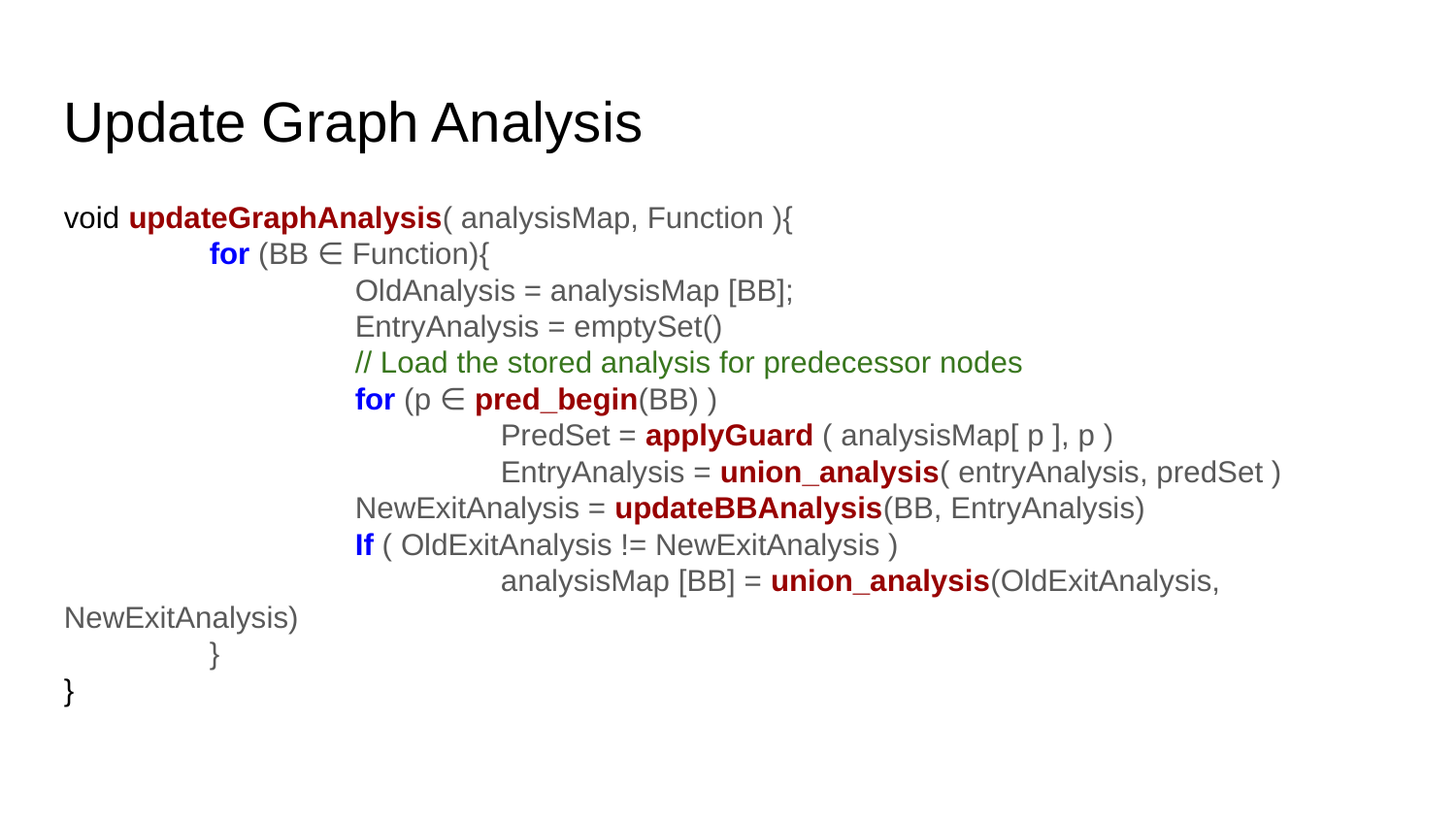

Update Graph Analysis
void updateGraphAnalysis( analysisMap, Function ){
	for (BB ∈ Function){
		OldAnalysis = analysisMap [BB];
		EntryAnalysis = emptySet()
		// Load the stored analysis for predecessor nodes
    		for (p ∈ pred_begin(BB) )
			PredSet = applyGuard ( analysisMap[ p ], p )
    			EntryAnalysis = union_analysis( entryAnalysis, predSet )
    		NewExitAnalysis = updateBBAnalysis(BB, EntryAnalysis)
    		If ( OldExitAnalysis != NewExitAnalysis )
			analysisMap [BB] = union_analysis(OldExitAnalysis, NewExitAnalysis)
	}
}